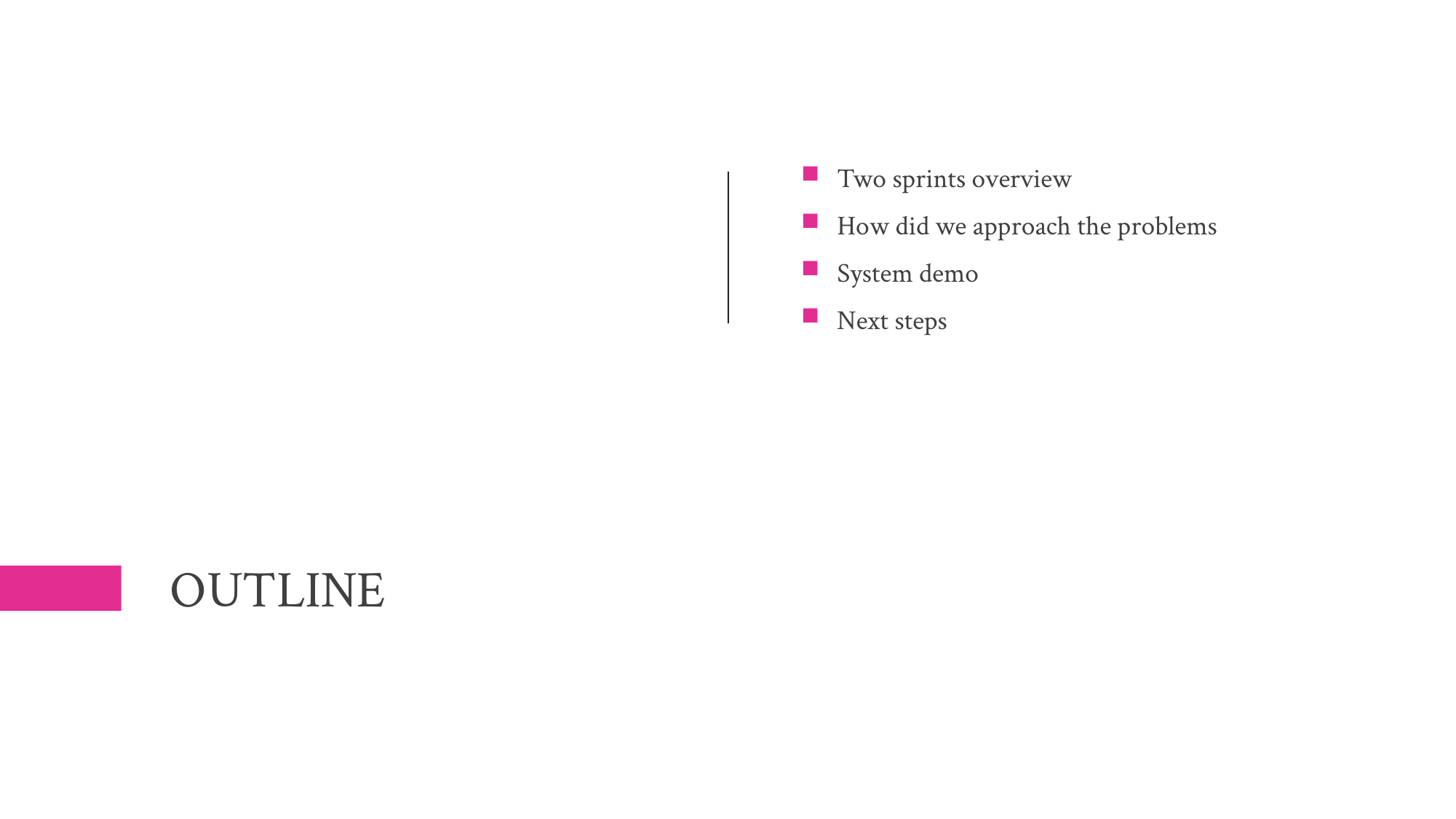

Two sprints overview
How did we approach the problems
System demo
Next steps
# Outline